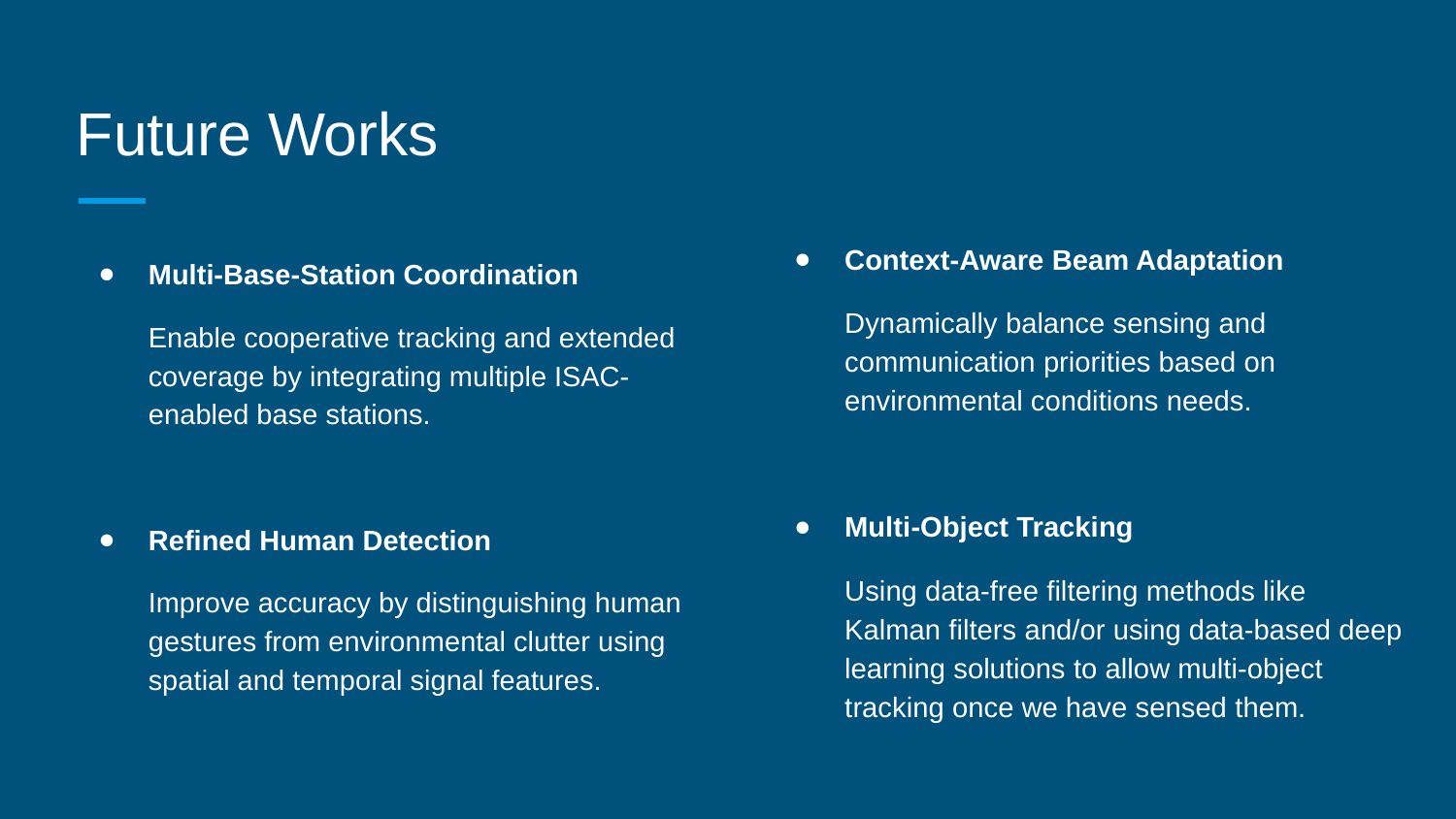

# Future Works
Context-Aware Beam Adaptation
Dynamically balance sensing and communication priorities based on environmental conditions needs.

Multi-Object Tracking
Using data-free filtering methods like Kalman filters and/or using data-based deep learning solutions to allow multi-object tracking once we have sensed them.
Multi-Base-Station Coordination
Enable cooperative tracking and extended coverage by integrating multiple ISAC-enabled base stations.

Refined Human Detection
Improve accuracy by distinguishing human gestures from environmental clutter using spatial and temporal signal features.